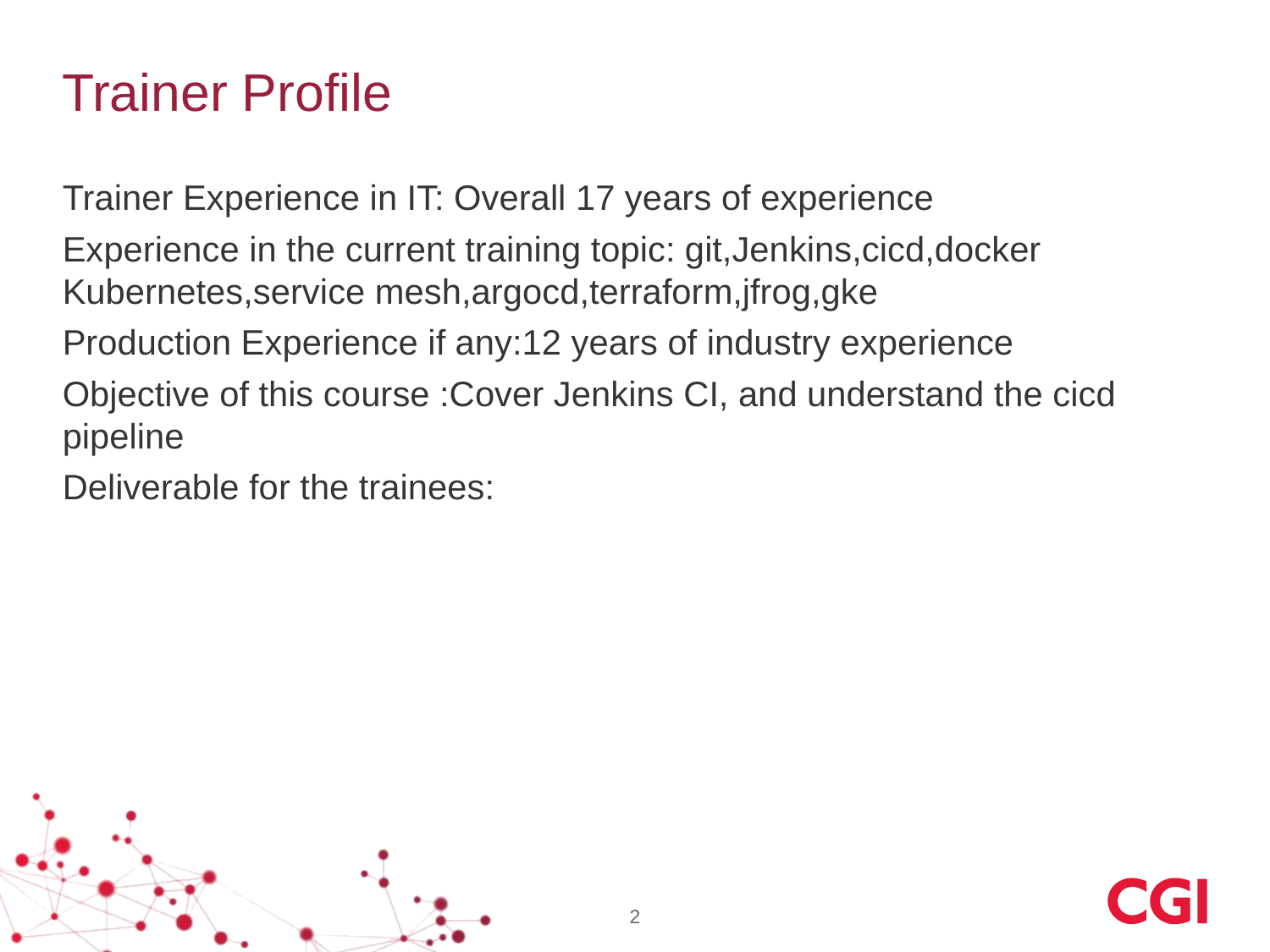

# Trainer Profile
Trainer Experience in IT: Overall 17 years of experience
Experience in the current training topic: git,Jenkins,cicd,docker Kubernetes,service mesh,argocd,terraform,jfrog,gke
Production Experience if any:12 years of industry experience
Objective of this course :Cover Jenkins CI, and understand the cicd pipeline
Deliverable for the trainees:

2